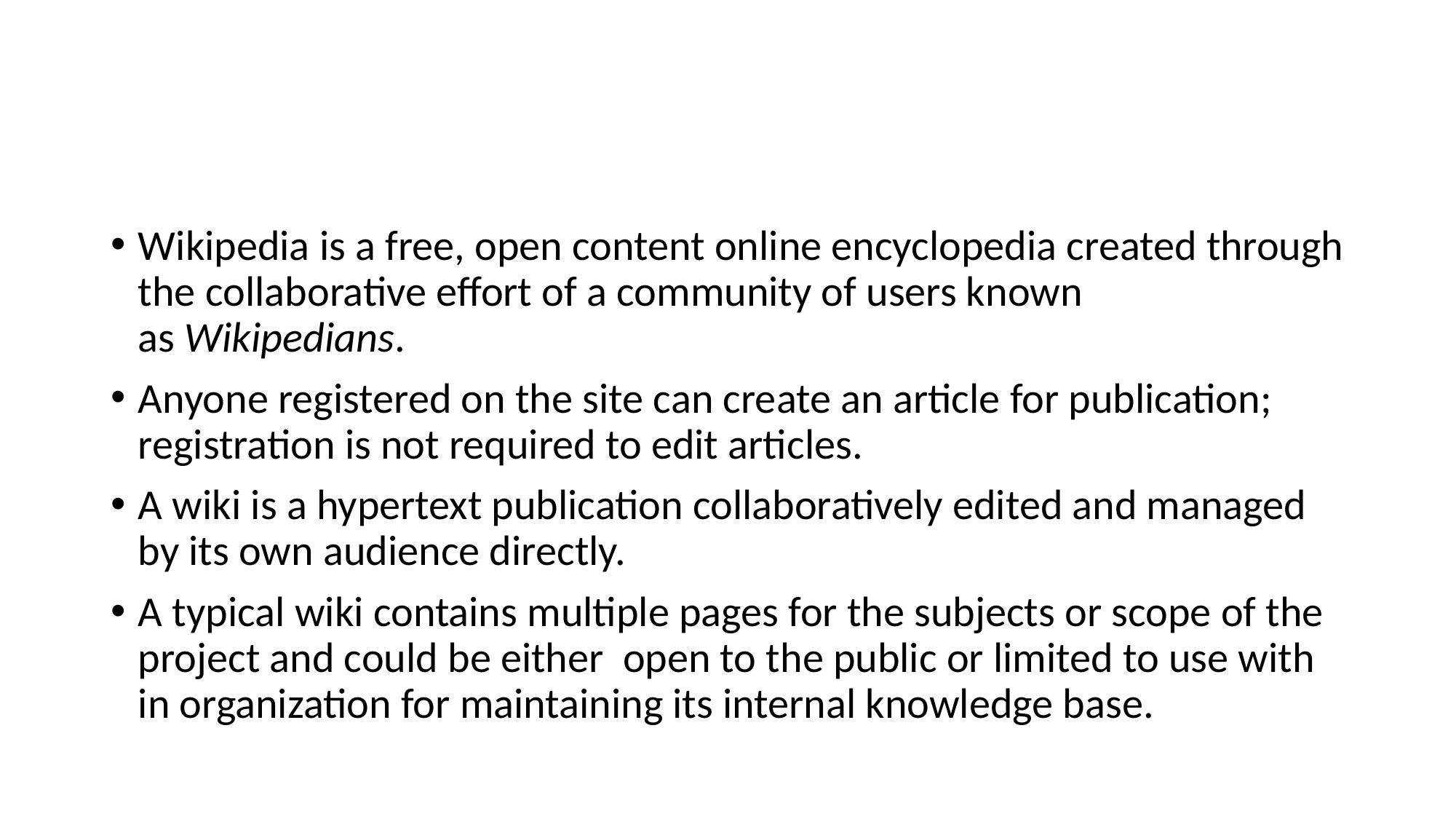

#
Wikipedia is a free, open content online encyclopedia created through the collaborative effort of a community of users known as Wikipedians.
Anyone registered on the site can create an article for publication; registration is not required to edit articles.
A wiki is a hypertext publication collaboratively edited and managed by its own audience directly.
A typical wiki contains multiple pages for the subjects or scope of the project and could be either  open to the public or limited to use with in organization for maintaining its internal knowledge base.